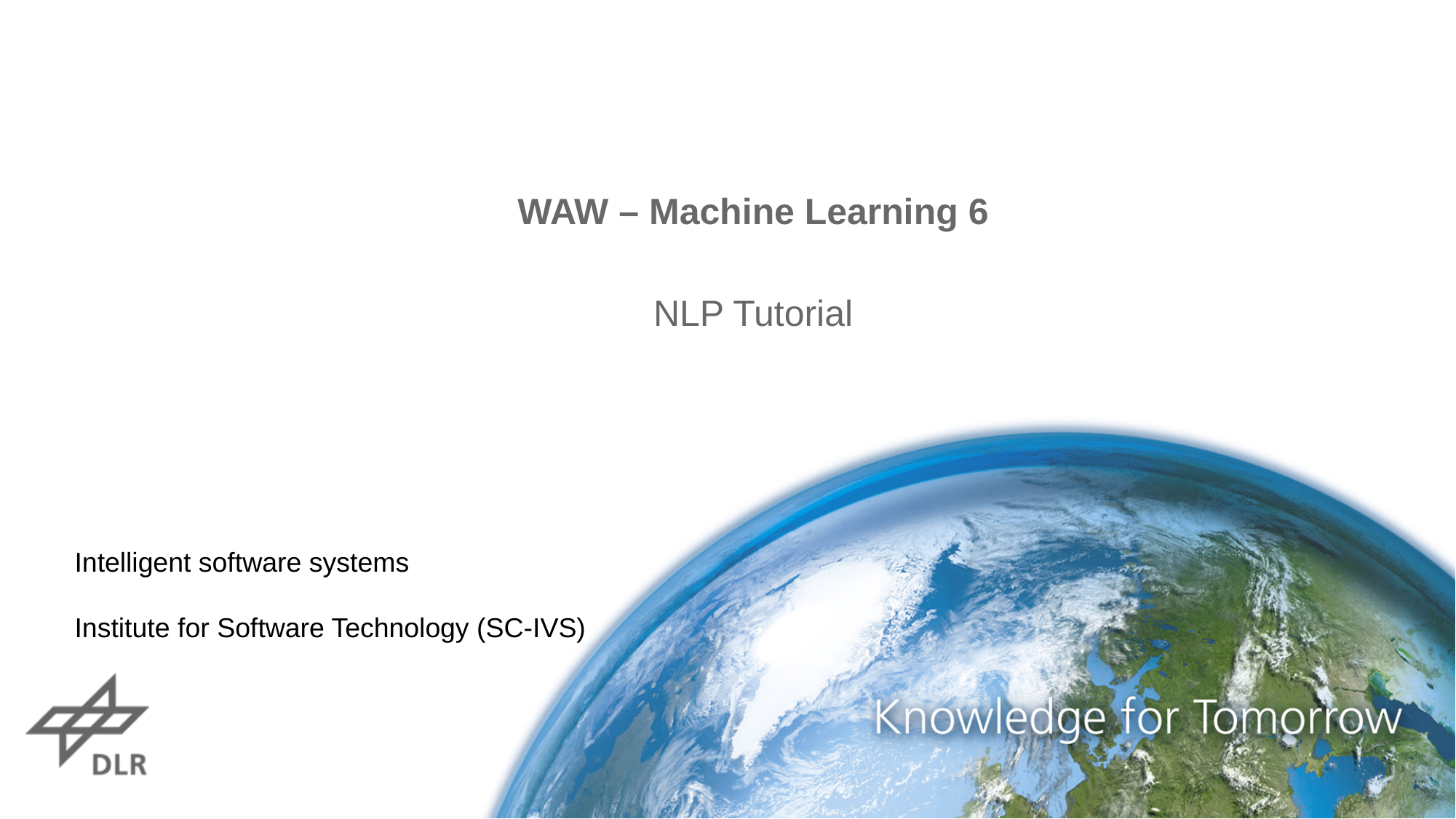

# WAW – Machine Learning 6
NLP Tutorial
Intelligent software systems
Institute for Software Technology (SC-IVS)